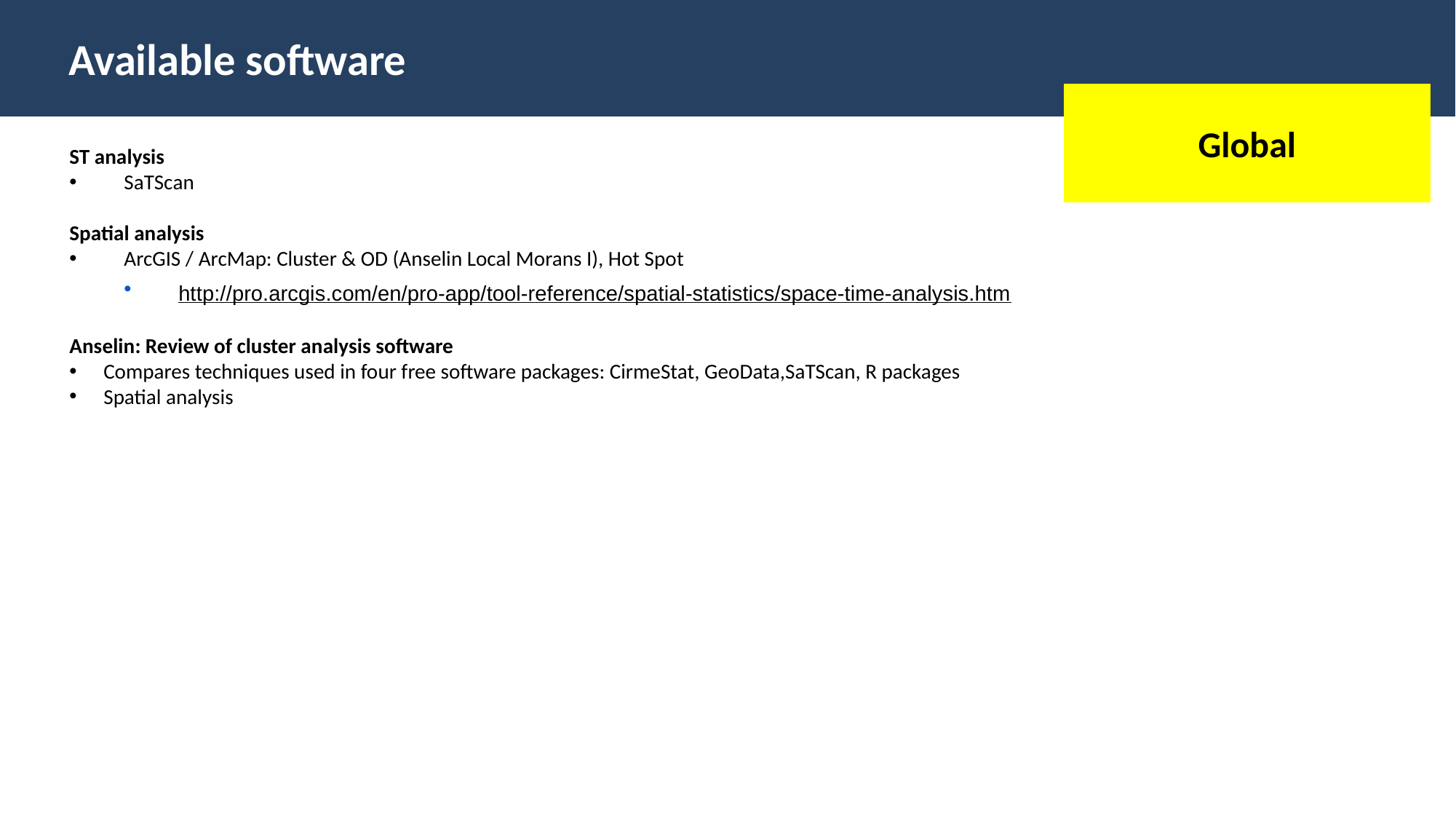

Available software
Global
ST analysis
SaTScan

Spatial analysis
ArcGIS / ArcMap: Cluster & OD (Anselin Local Morans I), Hot Spot
http://pro.arcgis.com/en/pro-app/tool-reference/spatial-statistics/space-time-analysis.htm

Anselin: Review of cluster analysis software
Compares techniques used in four free software packages: CirmeStat, GeoData,SaTScan, R packages
Spatial analysis